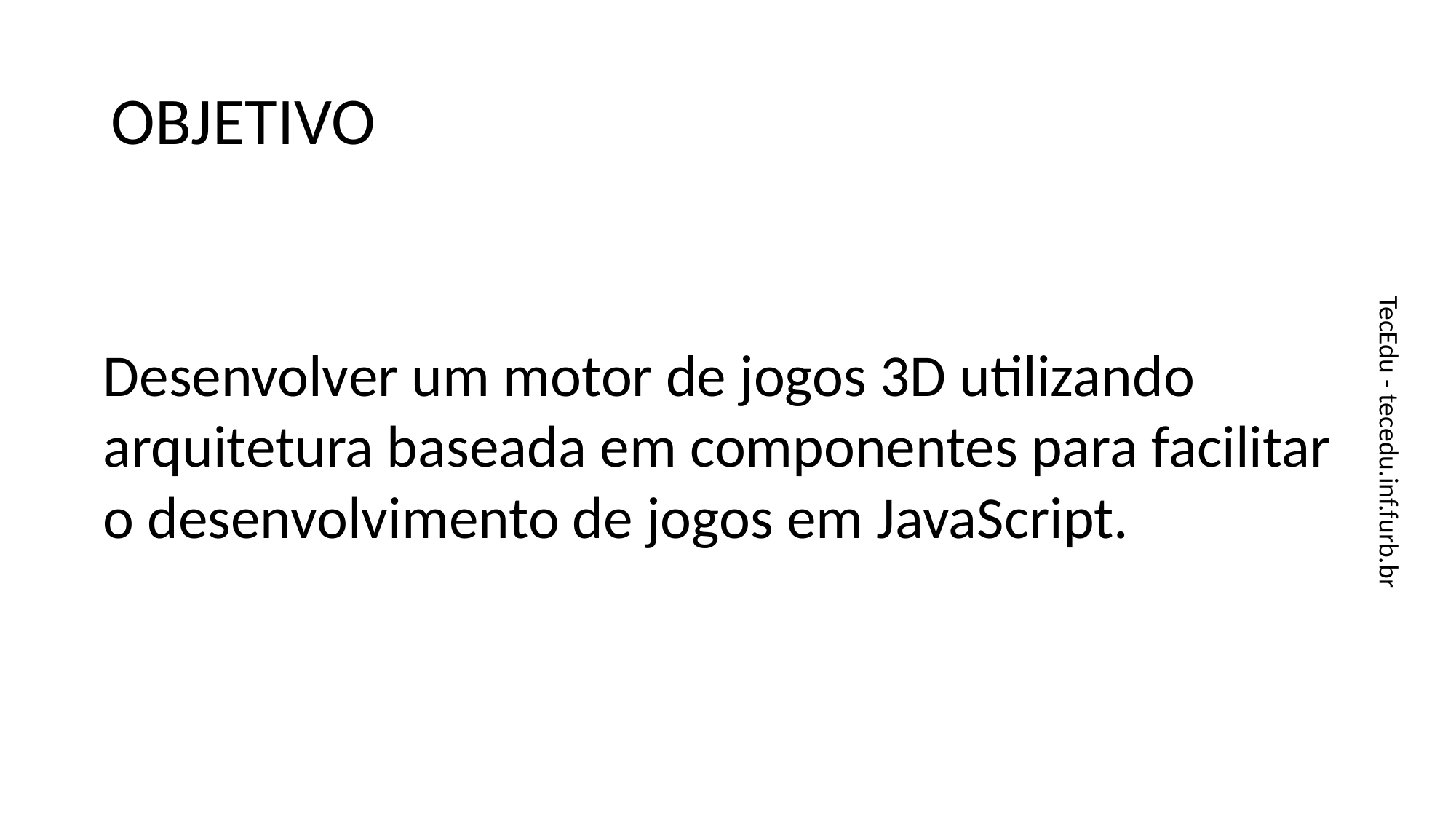

# OBJETIVO
Desenvolver um motor de jogos 3D utilizando arquitetura baseada em componentes para facilitar o desenvolvimento de jogos em JavaScript.